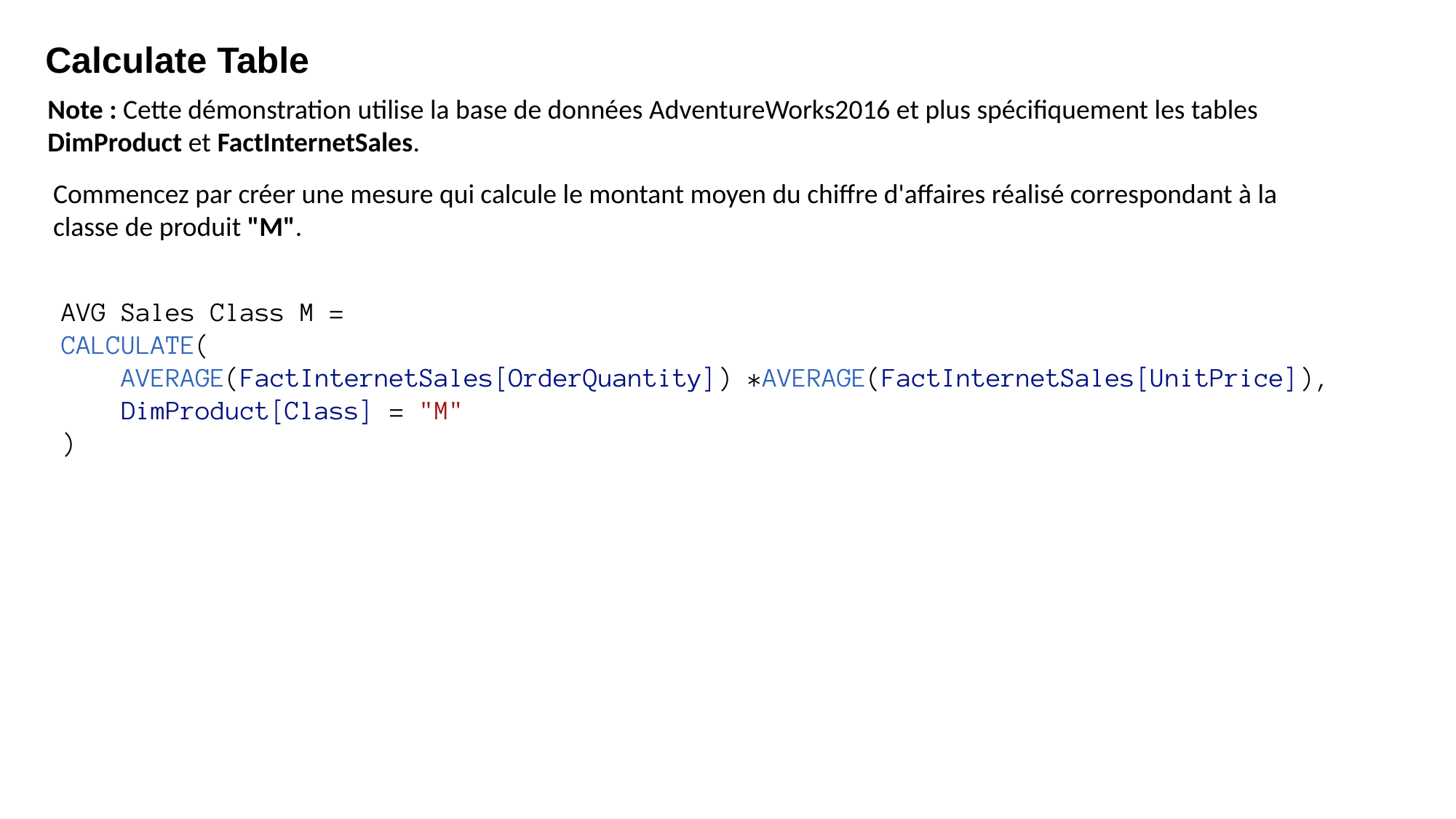

Calculate Table
Note : Cette démonstration utilise la base de données AdventureWorks2016 et plus spécifiquement les tables DimProduct et FactInternetSales.
Commencez par créer une mesure qui calcule le montant moyen du chiffre d'affaires réalisé correspondant à la classe de produit "M".
AVG Sales Class M =
CALCULATE(
    AVERAGE(FactInternetSales[OrderQuantity]) *AVERAGE(FactInternetSales[UnitPrice]),
    DimProduct[Class] = "M"
)